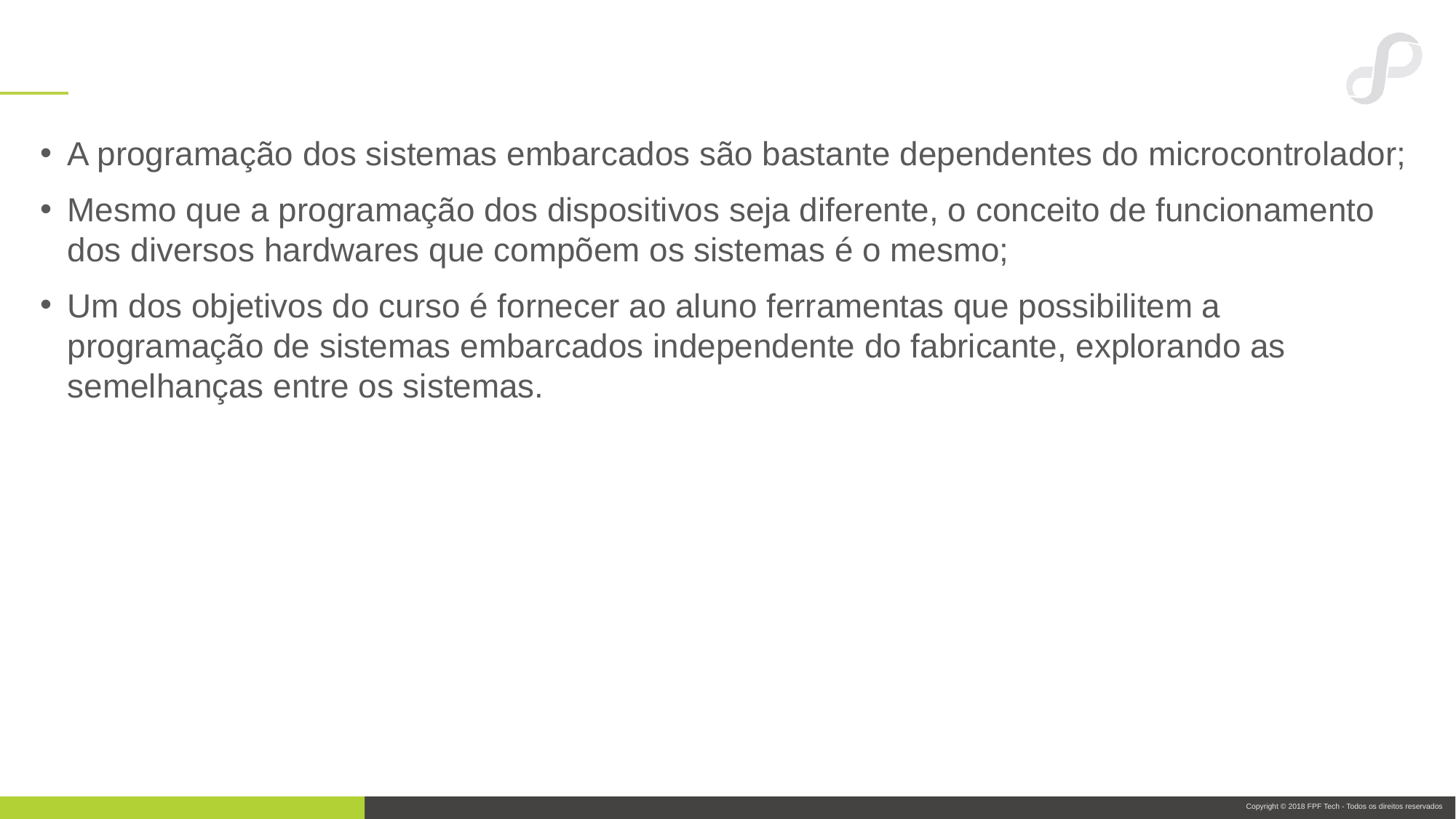

#
A programação dos sistemas embarcados são bastante dependentes do microcontrolador;
Mesmo que a programação dos dispositivos seja diferente, o conceito de funcionamento dos diversos hardwares que compõem os sistemas é o mesmo;
Um dos objetivos do curso é fornecer ao aluno ferramentas que possibilitem a programação de sistemas embarcados independente do fabricante, explorando as semelhanças entre os sistemas.